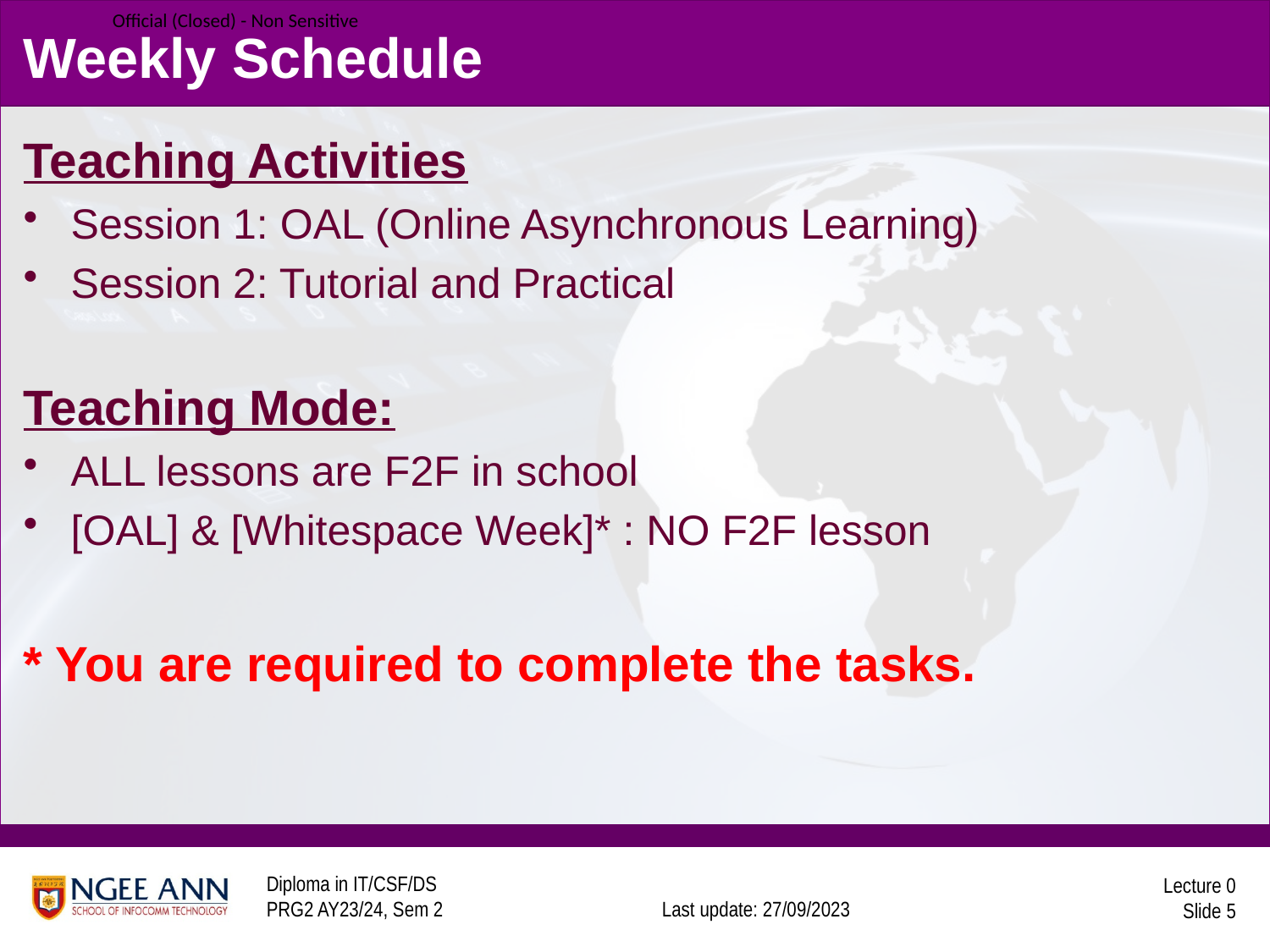

# Weekly Schedule
Teaching Activities
Session 1: OAL (Online Asynchronous Learning)
Session 2: Tutorial and Practical

Teaching Mode:
ALL lessons are F2F in school
[OAL] & [Whitespace Week]* : NO F2F lesson

* You are required to complete the tasks.